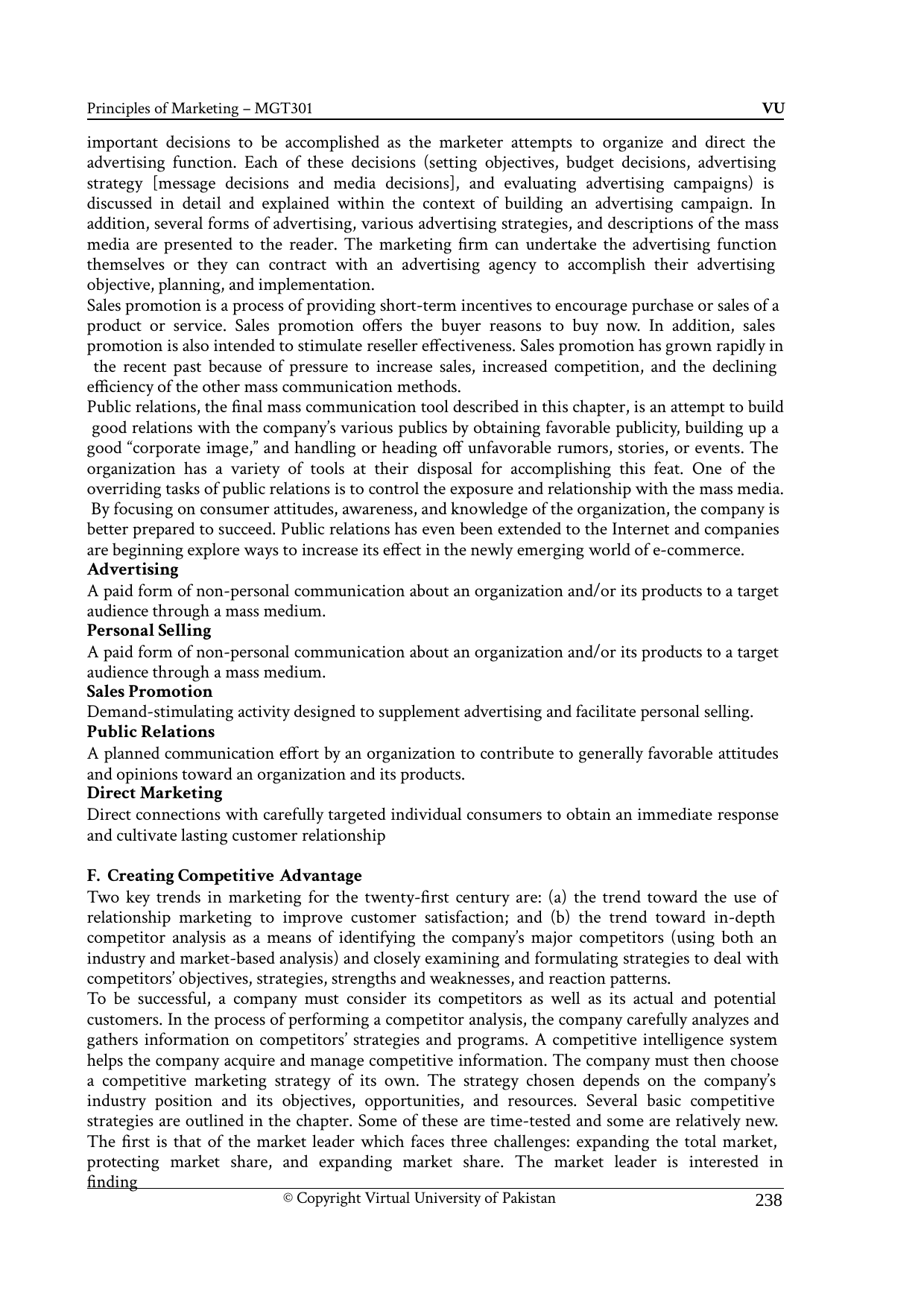

Principles of Marketing – MGT301	VU
important decisions to be accomplished as the marketer attempts to organize and direct the  advertising function. Each of these decisions (setting objectives, budget decisions, advertising  strategy [message decisions and media decisions], and evaluating advertising campaigns) is  discussed in detail and explained within the context of building an advertising campaign. In  addition, several forms of advertising, various advertising strategies, and descriptions of the mass  media are presented to the reader. The marketing firm can undertake the advertising function  themselves or they can contract with an advertising agency to accomplish their advertising  objective, planning, and implementation.
Sales promotion is a process of providing short-term incentives to encourage purchase or sales of a  product or service. Sales promotion offers the buyer reasons to buy now. In addition, sales  promotion is also intended to stimulate reseller effectiveness. Sales promotion has grown rapidly in  the recent past because of pressure to increase sales, increased competition, and the declining  efficiency of the other mass communication methods.
Public relations, the final mass communication tool described in this chapter, is an attempt to build  good relations with the company’s various publics by obtaining favorable publicity, building up a  good “corporate image,” and handling or heading off unfavorable rumors, stories, or events. The  organization has a variety of tools at their disposal for accomplishing this feat. One of the  overriding tasks of public relations is to control the exposure and relationship with the mass media.  By focusing on consumer attitudes, awareness, and knowledge of the organization, the company is  better prepared to succeed. Public relations has even been extended to the Internet and companies  are beginning explore ways to increase its effect in the newly emerging world of e-commerce.
Advertising
A paid form of non-personal communication about an organization and/or its products to a target  audience through a mass medium.
Personal Selling
A paid form of non-personal communication about an organization and/or its products to a target  audience through a mass medium.
Sales Promotion
Demand-stimulating activity designed to supplement advertising and facilitate personal selling.
Public Relations
A planned communication effort by an organization to contribute to generally favorable attitudes  and opinions toward an organization and its products.
Direct Marketing
Direct connections with carefully targeted individual consumers to obtain an immediate response  and cultivate lasting customer relationship

F.  Creating Competitive Advantage
Two key trends in marketing for the twenty-first century are: (a) the trend toward the use of  relationship marketing to improve customer satisfaction; and (b) the trend toward in-depth  competitor analysis as a means of identifying the company’s major competitors (using both an  industry and market-based analysis) and closely examining and formulating strategies to deal with  competitors’ objectives, strategies, strengths and weaknesses, and reaction patterns.
To be successful, a company must consider its competitors as well as its actual and potential  customers. In the process of performing a competitor analysis, the company carefully analyzes and  gathers information on competitors’ strategies and programs. A competitive intelligence system  helps the company acquire and manage competitive information. The company must then choose  a competitive marketing strategy of its own. The strategy chosen depends on the company’s  industry position and its objectives, opportunities, and resources. Several basic competitive  strategies are outlined in the chapter. Some of these are time-tested and some are relatively new.  The first is that of the market leader which faces three challenges: expanding the total market,  protecting market share, and expanding market share. The market leader is interested in finding

© Copyright Virtual University of Pakistan
238